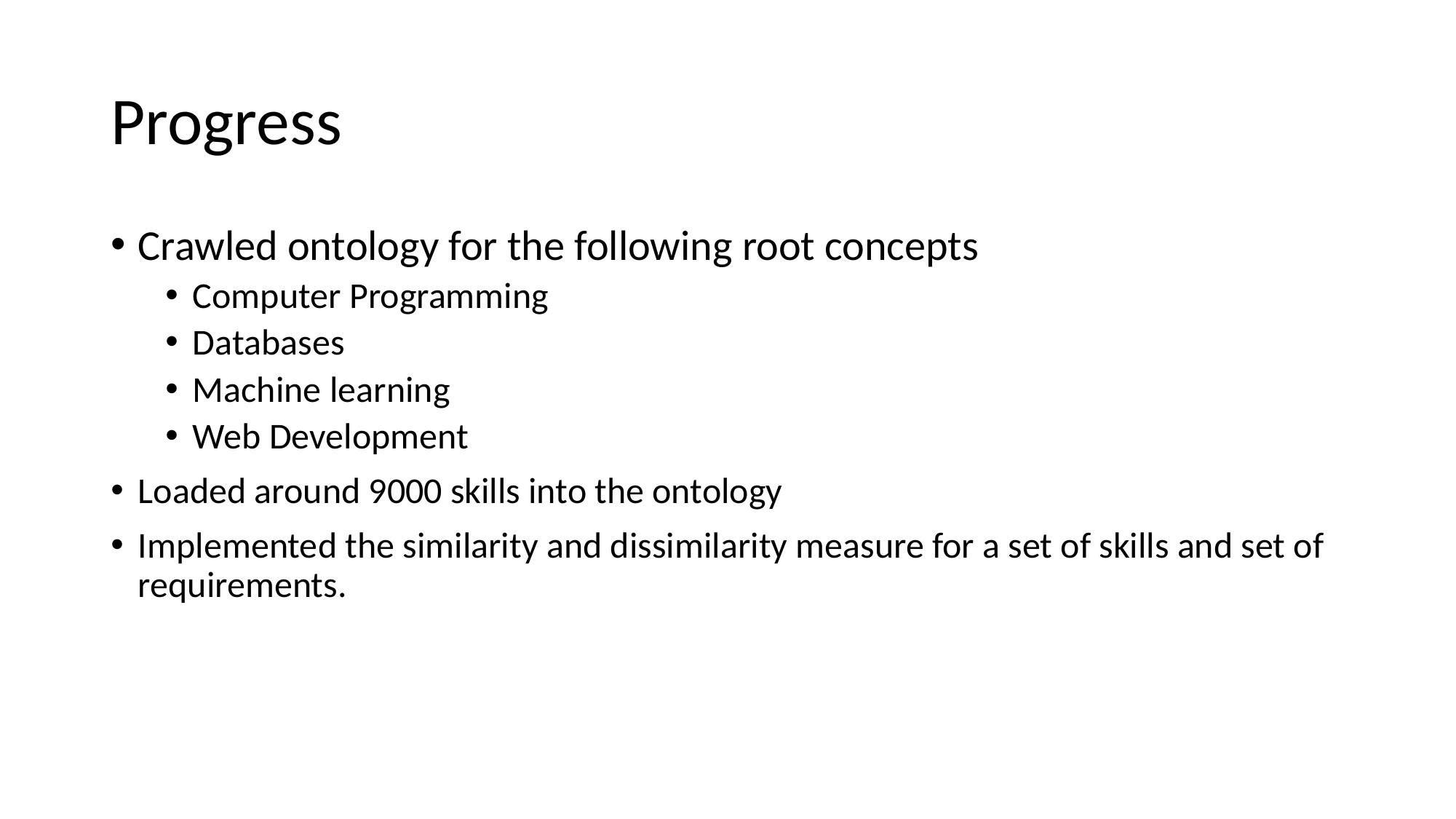

# Progress
Crawled ontology for the following root concepts
Computer Programming
Databases
Machine learning
Web Development
Loaded around 9000 skills into the ontology
Implemented the similarity and dissimilarity measure for a set of skills and set of requirements.